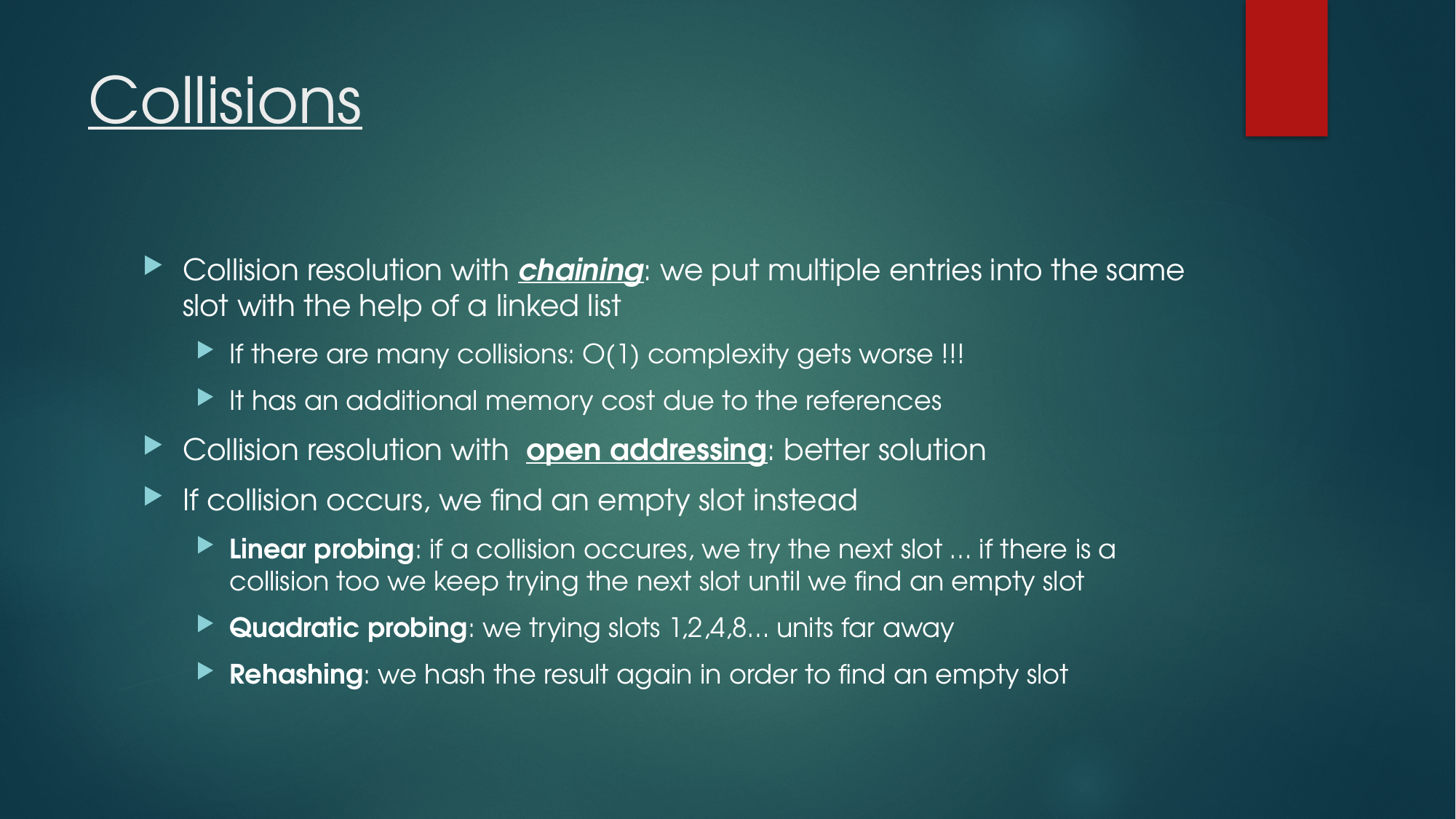

# Collisions
Collision resolution with chaining: we put multiple entries into the same slot with the help of a linked list
If there are many collisions: O(1) complexity gets worse !!!
It has an additional memory cost due to the references
Collision resolution with  open addressing: better solution
If collision occurs, we find an empty slot instead
Linear probing: if a collision occures, we try the next slot … if there is a collision too we keep trying the next slot until we find an empty slot
Quadratic probing: we trying slots 1,2,4,8… units far away
Rehashing: we hash the result again in order to find an empty slot